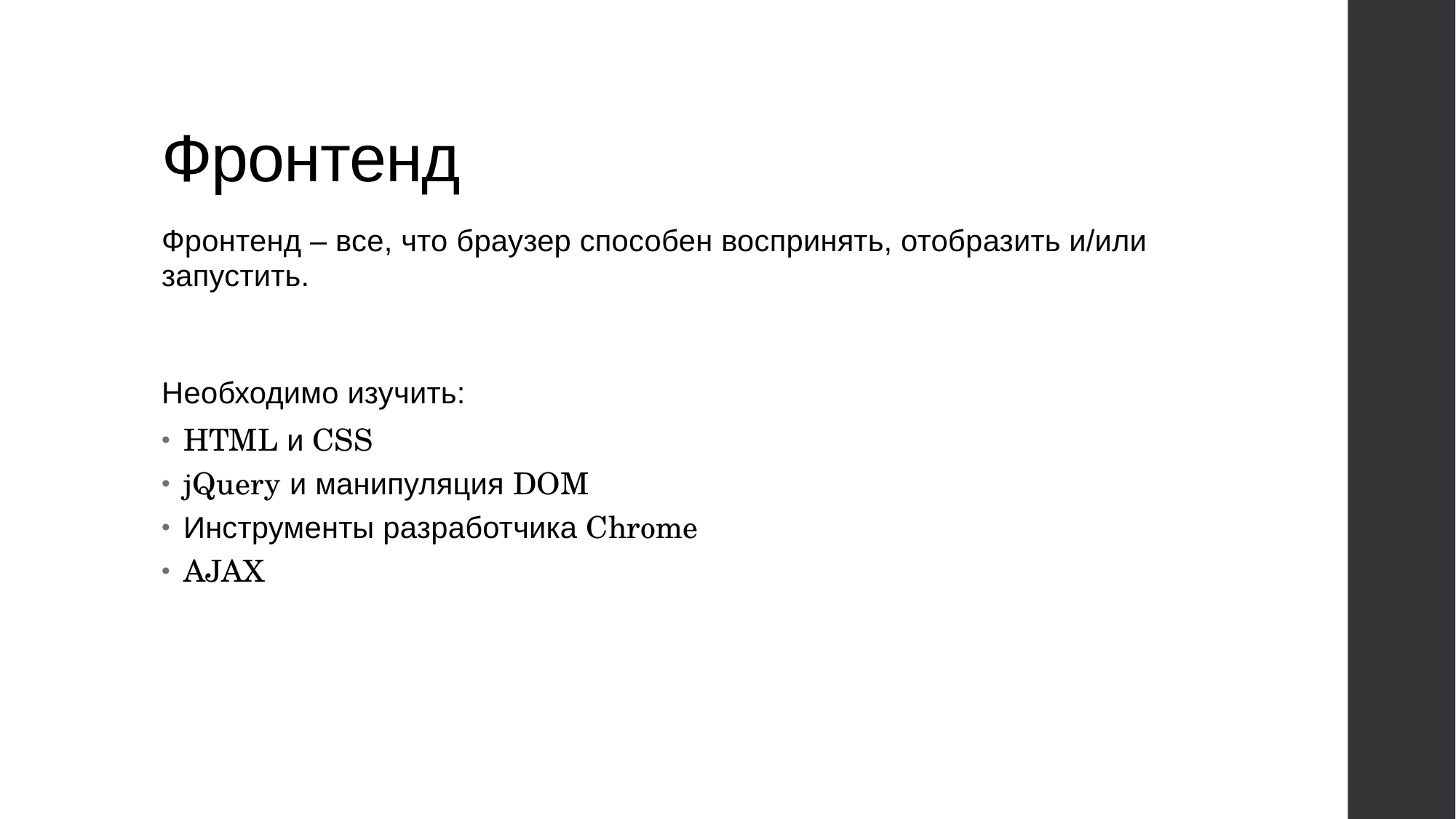

# Фронтенд
Фронтенд – все, что браузер способен воспринять, отобразить и/или запустить.

Необходимо изучить:
HTML и CSS
jQuery и манипуляция DOM
Инструменты разработчика Chrome
AJAX